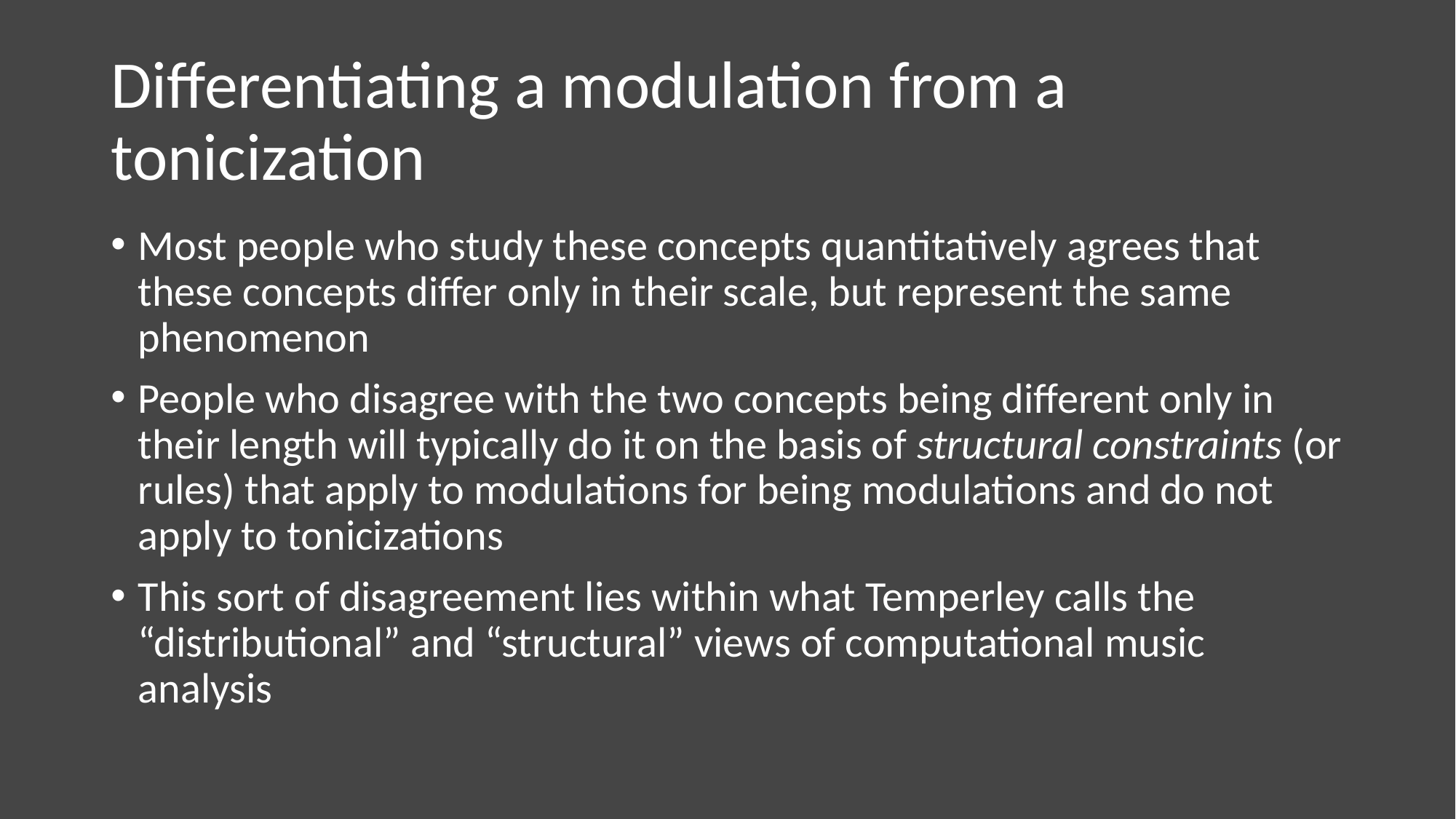

# Differentiating a modulation from a tonicization
Most people who study these concepts quantitatively agrees that these concepts differ only in their scale, but represent the same phenomenon
People who disagree with the two concepts being different only in their length will typically do it on the basis of structural constraints (or rules) that apply to modulations for being modulations and do not apply to tonicizations
This sort of disagreement lies within what Temperley calls the “distributional” and “structural” views of computational music analysis